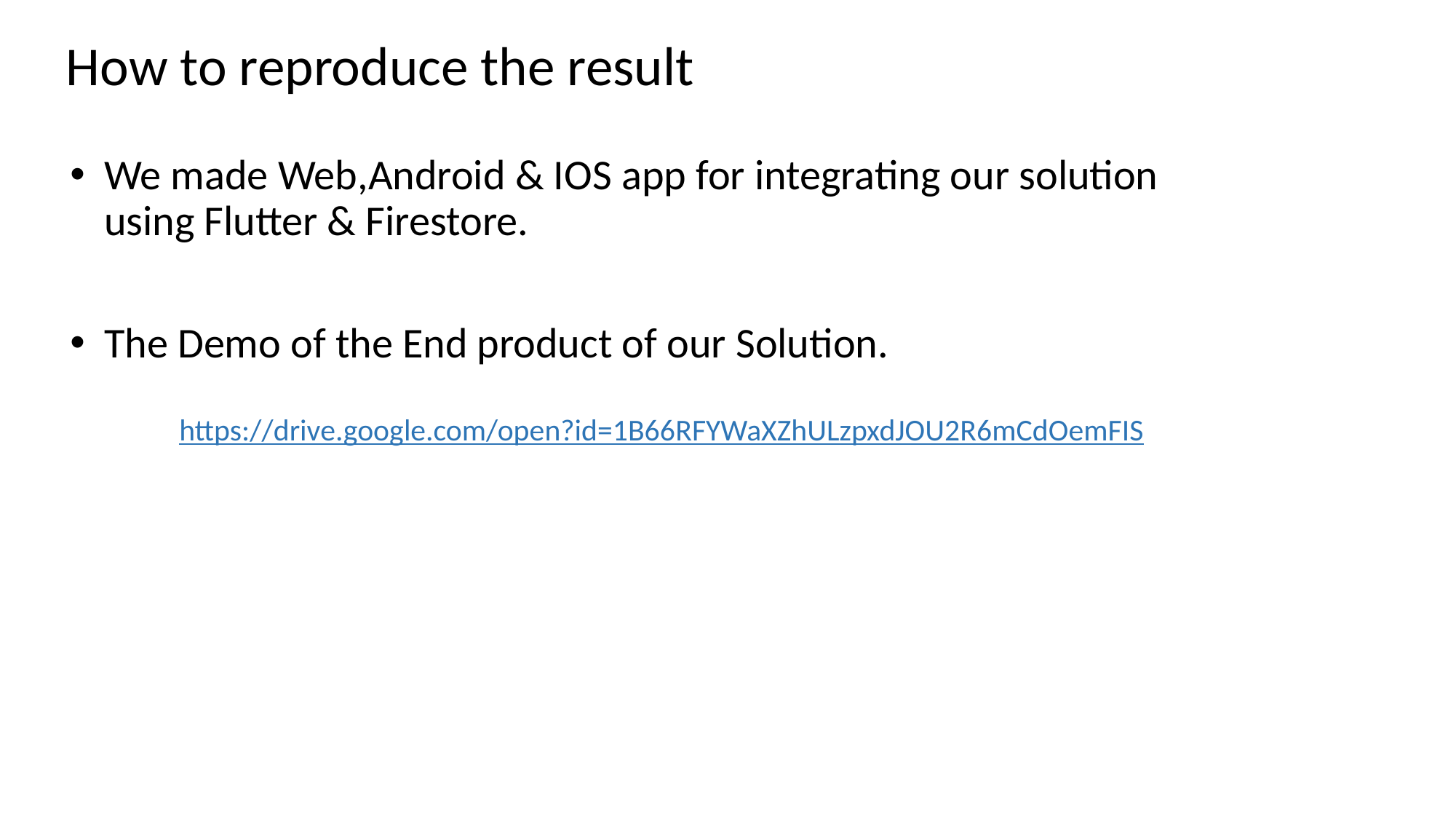

# How to reproduce the result
We made Web,Android & IOS app for integrating our solution using Flutter & Firestore.

The Demo of the End product of our Solution.

https://drive.google.com/open?id=1B66RFYWaXZhULzpxdJOU2R6mCdOemFIS